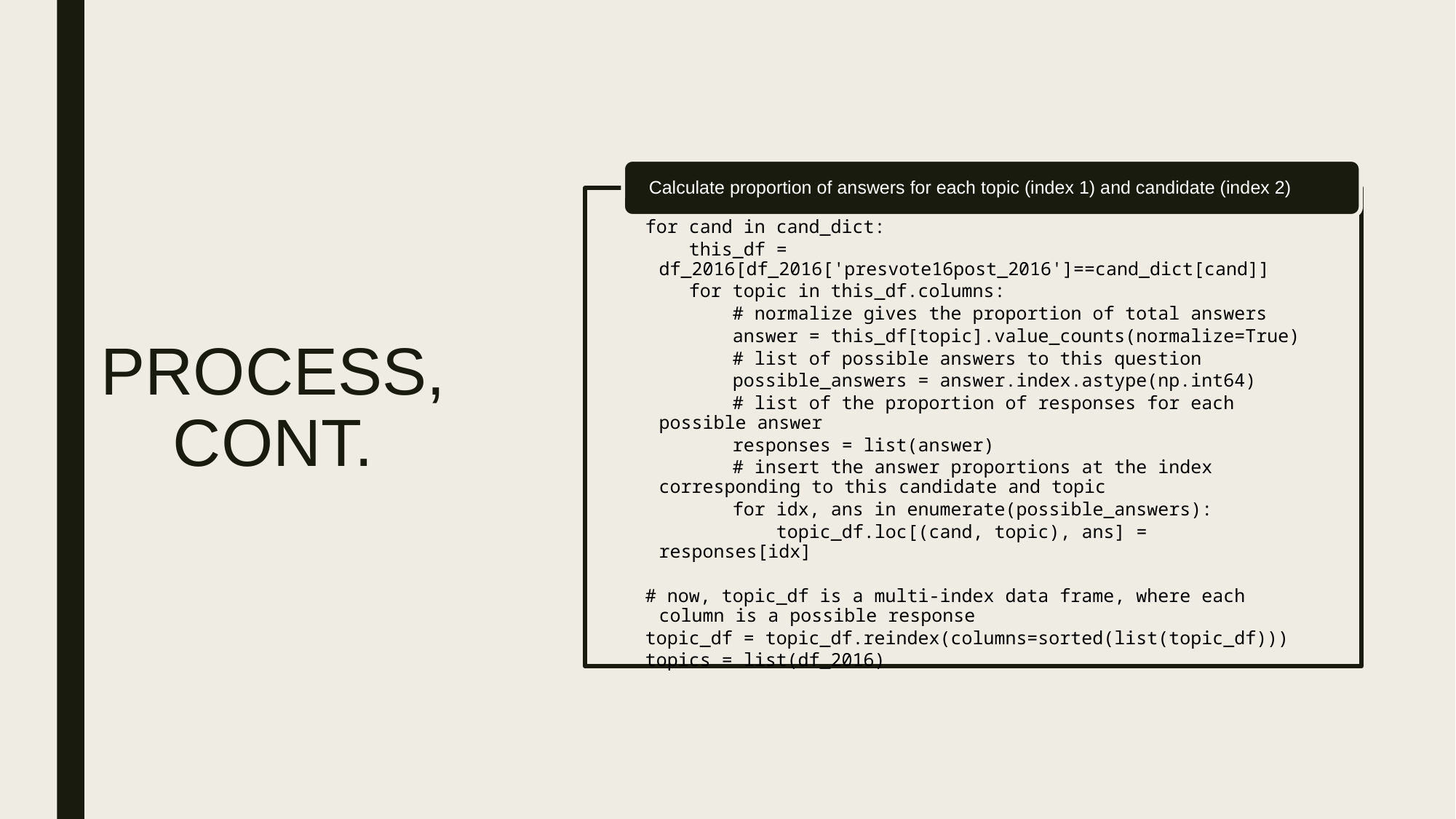

for cand in cand_dict:
    this_df = df_2016[df_2016['presvote16post_2016']==cand_dict[cand]]
    for topic in this_df.columns:
        # normalize gives the proportion of total answers
        answer = this_df[topic].value_counts(normalize=True)
        # list of possible answers to this question
        possible_answers = answer.index.astype(np.int64)
        # list of the proportion of responses for each possible answer
        responses = list(answer)
        # insert the answer proportions at the index corresponding to this candidate and topic
        for idx, ans in enumerate(possible_answers):
            topic_df.loc[(cand, topic), ans] = responses[idx]

# now, topic_df is a multi-index data frame, where each column is a possible response
topic_df = topic_df.reindex(columns=sorted(list(topic_df)))
topics = list(df_2016)
Calculate proportion of answers for each topic (index 1) and candidate (index 2)
# PROCESS, CONT.